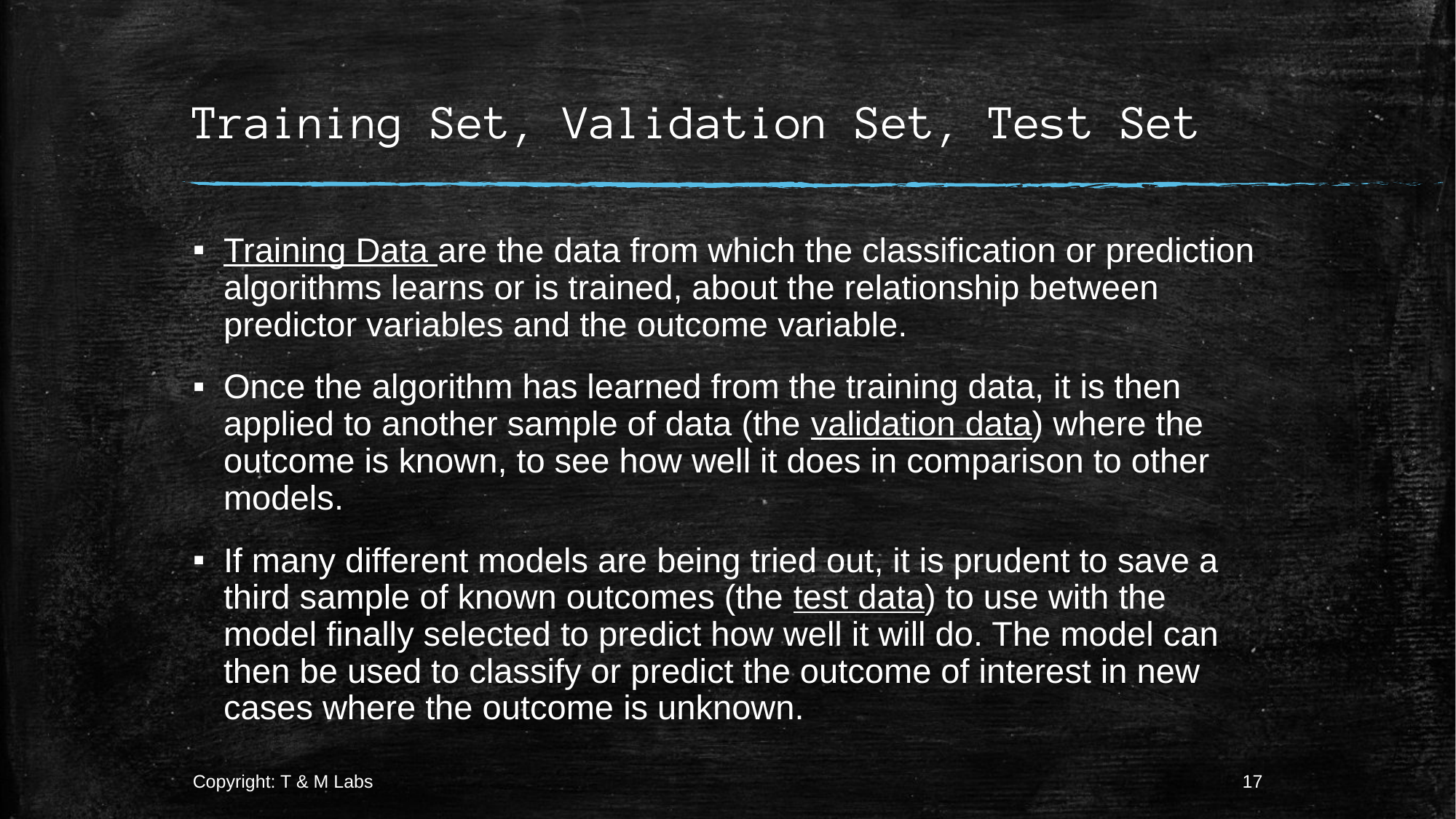

# Training Set, Validation Set, Test Set
Training Data are the data from which the classification or prediction algorithms learns or is trained, about the relationship between predictor variables and the outcome variable.
Once the algorithm has learned from the training data, it is then applied to another sample of data (the validation data) where the outcome is known, to see how well it does in comparison to other models.
If many different models are being tried out, it is prudent to save a third sample of known outcomes (the test data) to use with the model finally selected to predict how well it will do. The model can then be used to classify or predict the outcome of interest in new cases where the outcome is unknown.

Copyright: T & M Labs
17